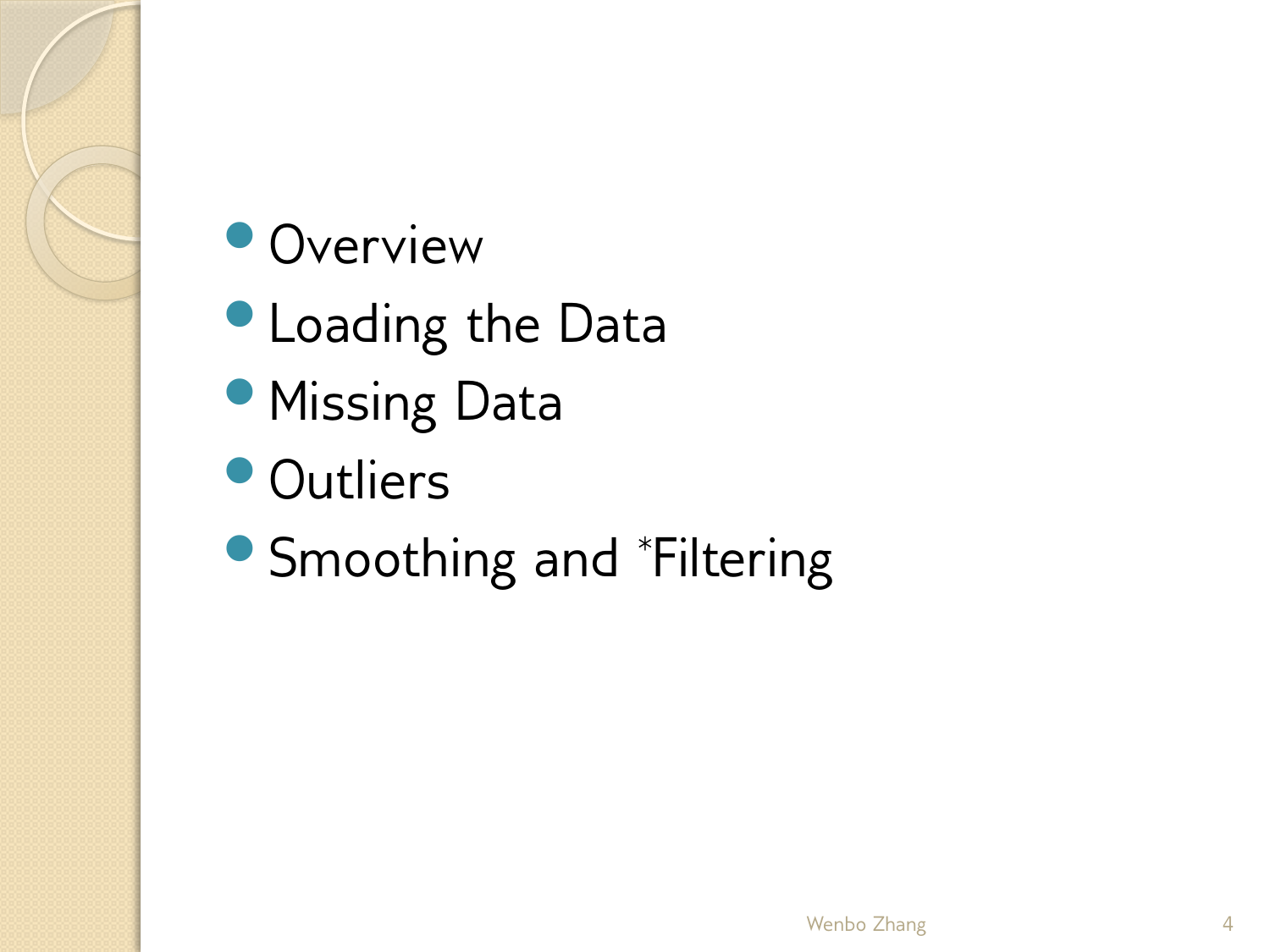

#
Overview
Loading the Data
Missing Data
Outliers
Smoothing and *Filtering
Wenbo Zhang
4